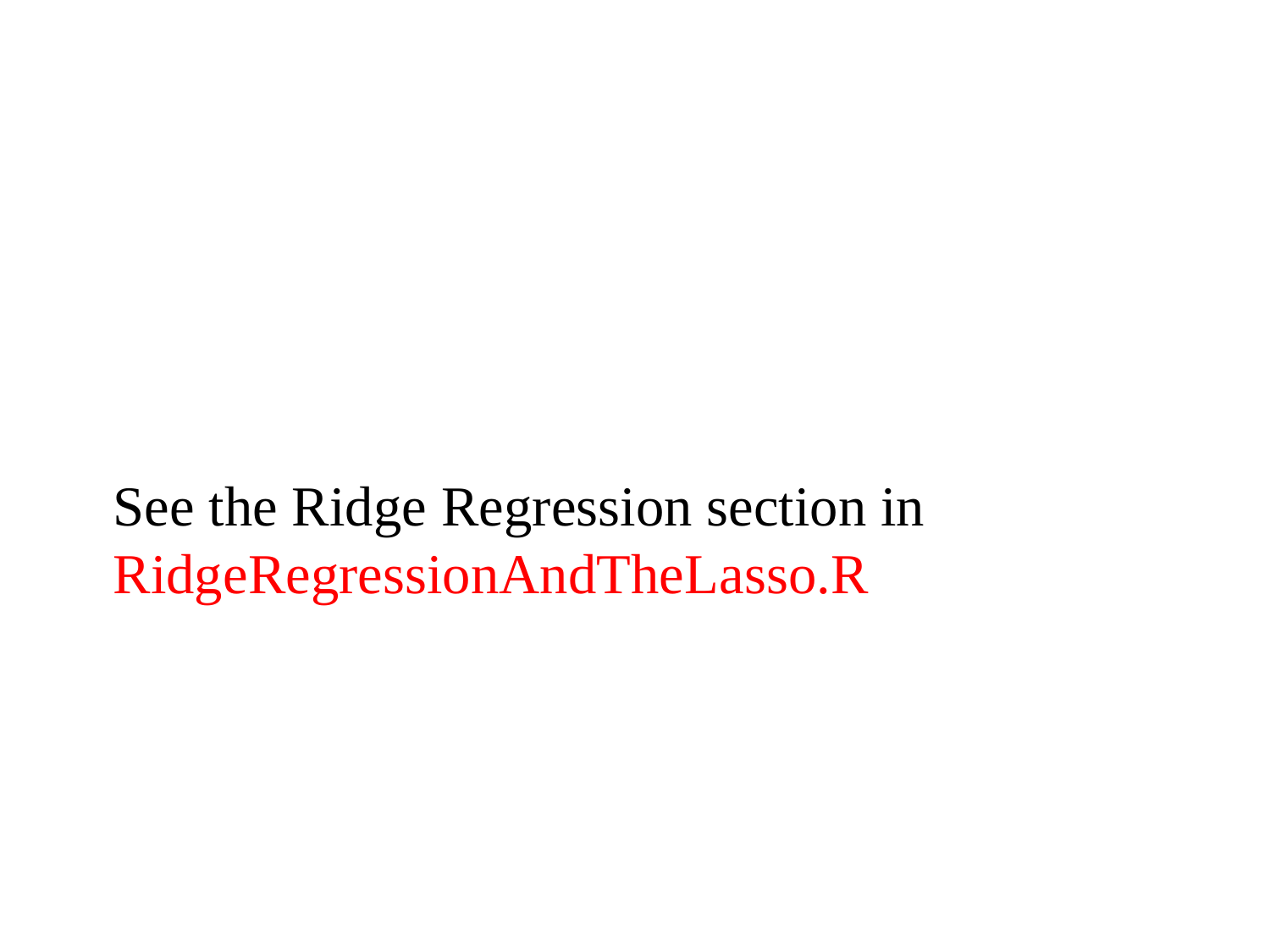

See the Ridge Regression section in RidgeRegressionAndTheLasso.R